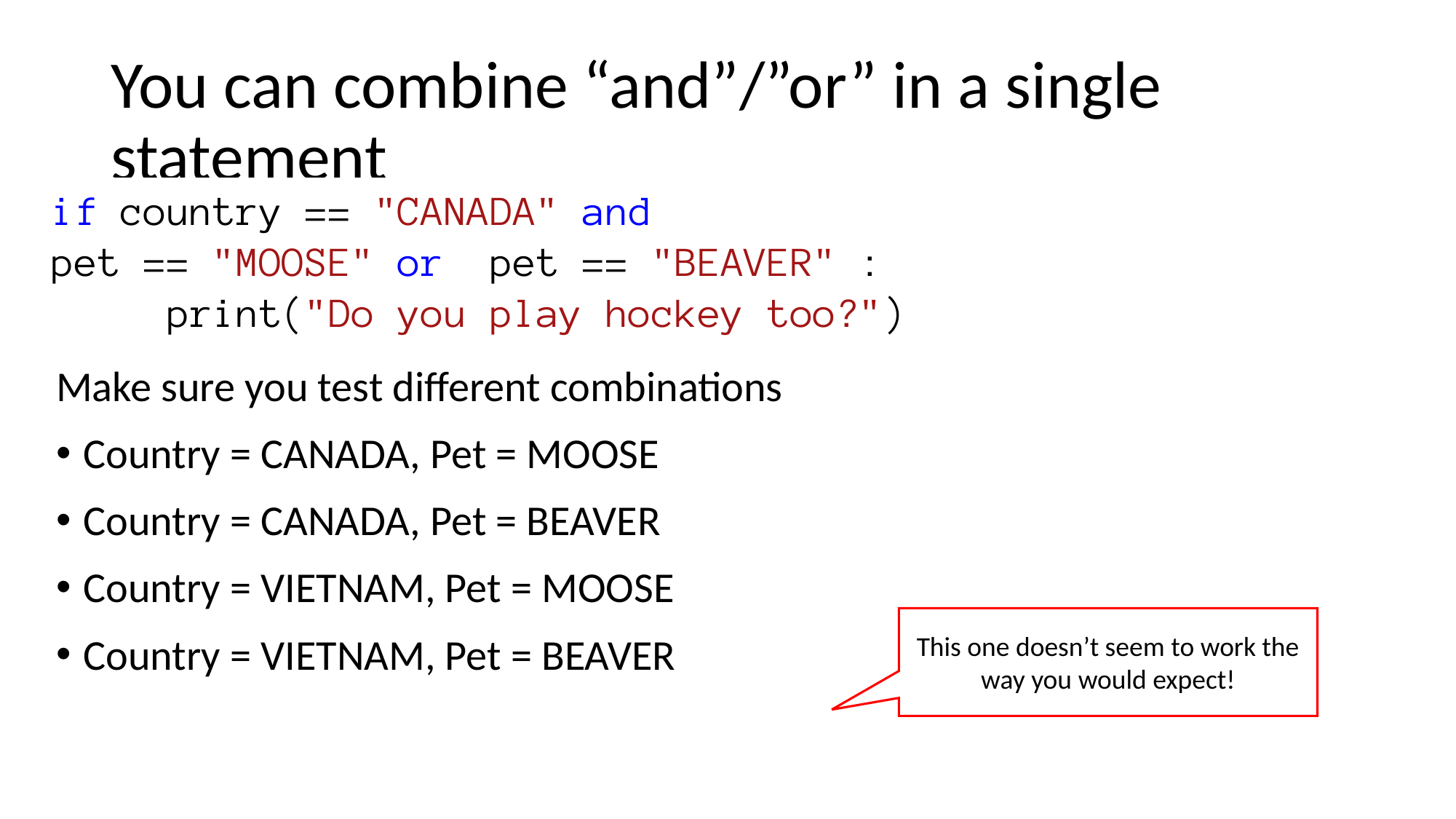

# You can combine “and”/”or” in a single statement
if country == "CANADA" and
pet == "MOOSE" or  pet == "BEAVER" :
     print("Do you play hockey too?")
Make sure you test different combinations
Country = CANADA, Pet = MOOSE
Country = CANADA, Pet = BEAVER
Country = VIETNAM, Pet = MOOSE
Country = VIETNAM, Pet = BEAVER
This one doesn’t seem to work the way you would expect!